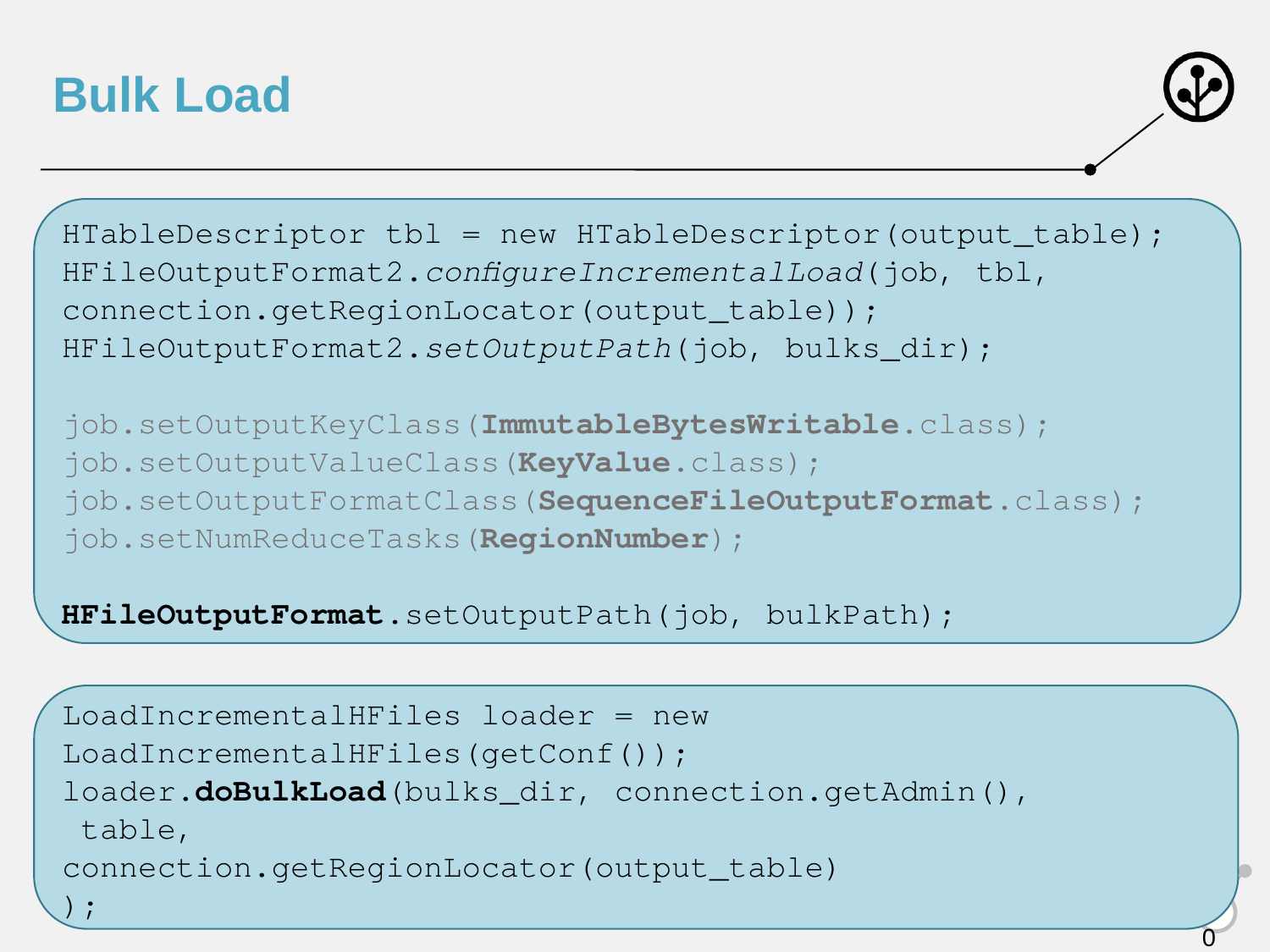

# Bulk Load
HTableDescriptor tbl = new HTableDescriptor(output_table);
HFileOutputFormat2.configureIncrementalLoad(job, tbl, connection.getRegionLocator(output_table));
HFileOutputFormat2.setOutputPath(job, bulks_dir);

job.setOutputKeyClass(ImmutableBytesWritable.class);
job.setOutputValueClass(KeyValue.class);
job.setOutputFormatClass(SequenceFileOutputFormat.class);
job.setNumReduceTasks(RegionNumber);
HFileOutputFormat.setOutputPath(job, bulkPath);
LoadIncrementalHFiles loader = new LoadIncrementalHFiles(getConf());
loader.doBulkLoad(bulks_dir, connection.getAdmin(),
 table,
connection.getRegionLocator(output_table)
);
30